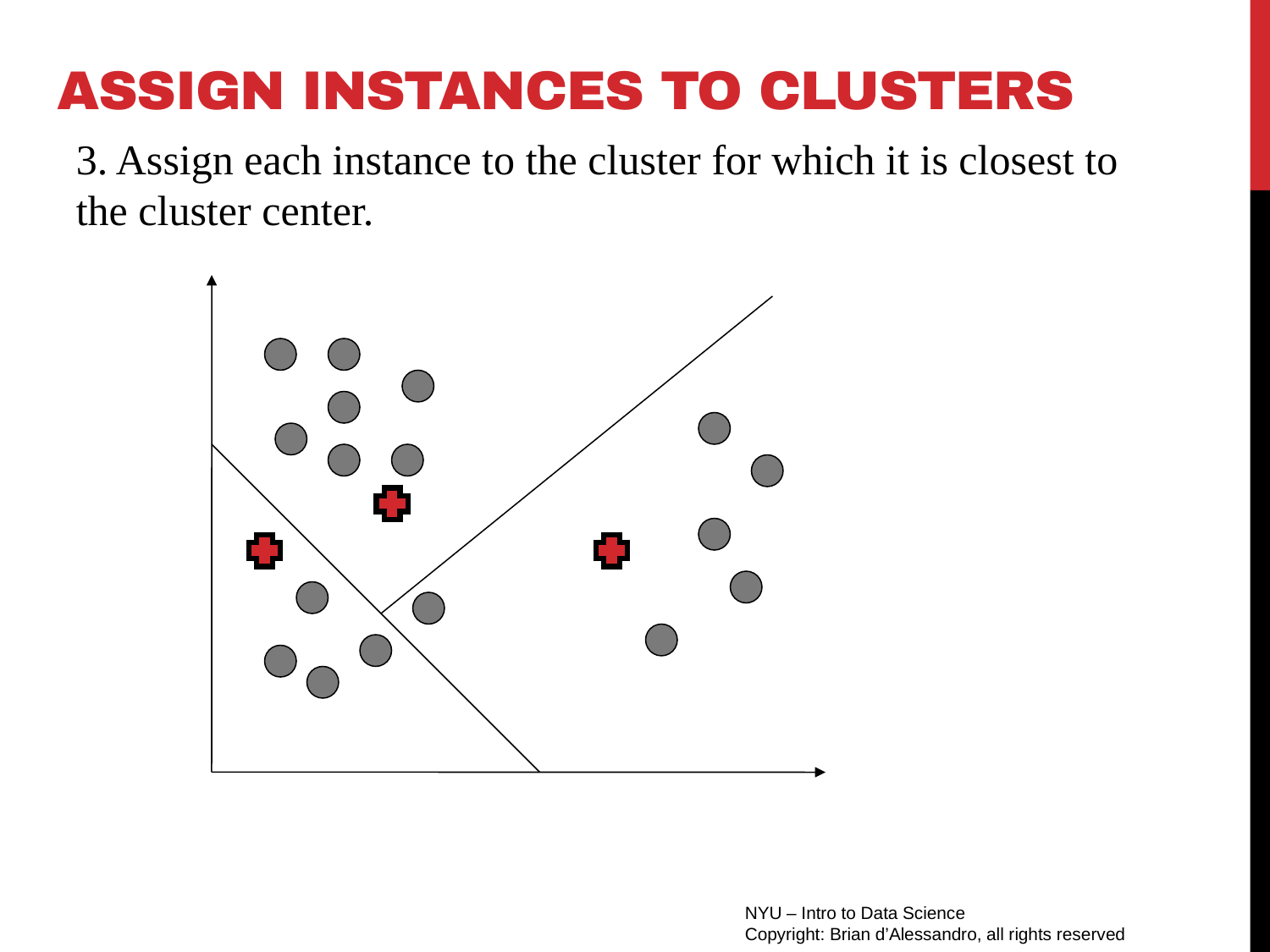

# Assign Instances to Clusters
3. Assign each instance to the cluster for which it is closest to the cluster center.